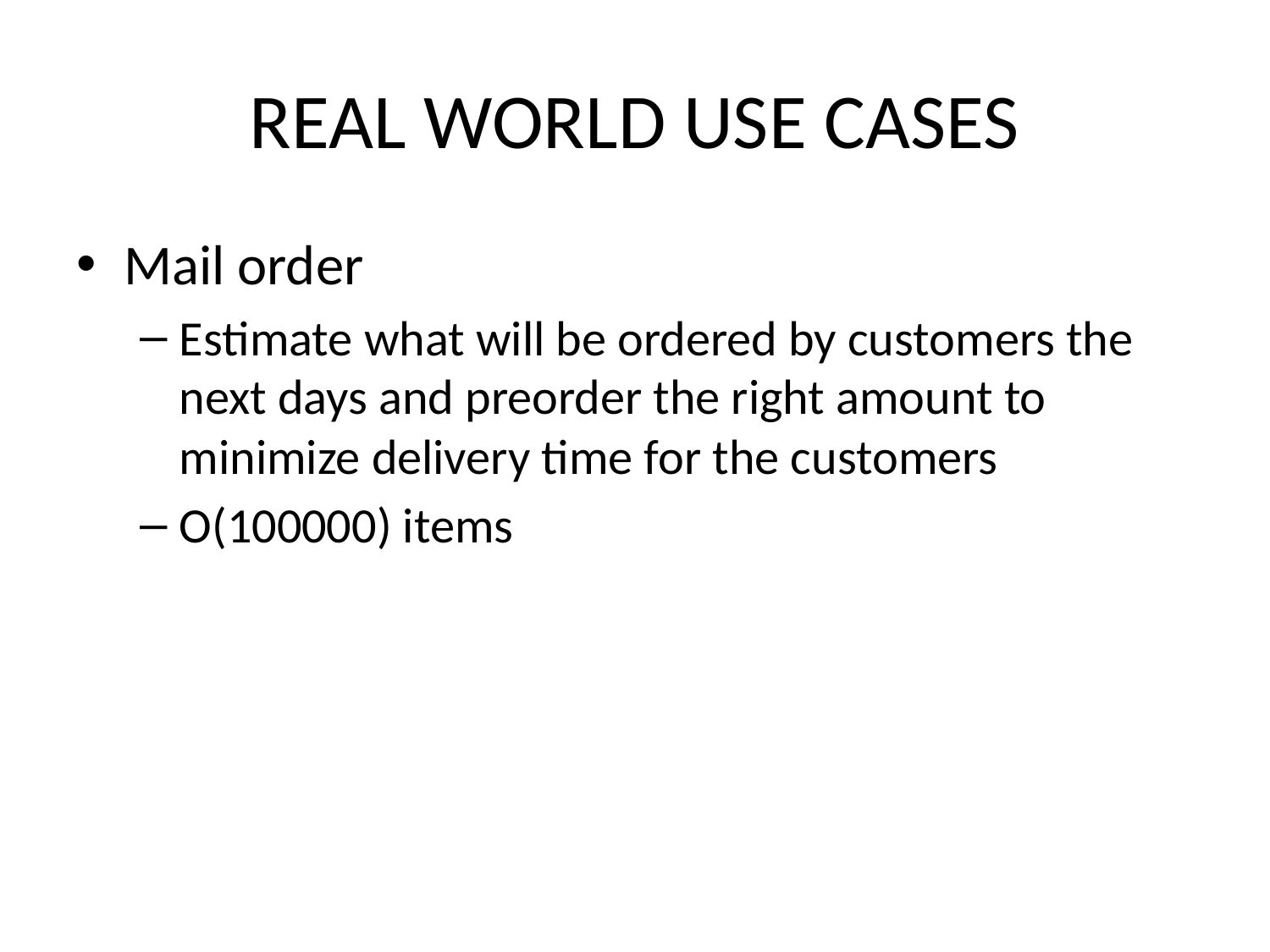

# REAL WORLD USE CASES
Mail order
Estimate what will be ordered by customers the next days and preorder the right amount to minimize delivery time for the customers
O(100000) items